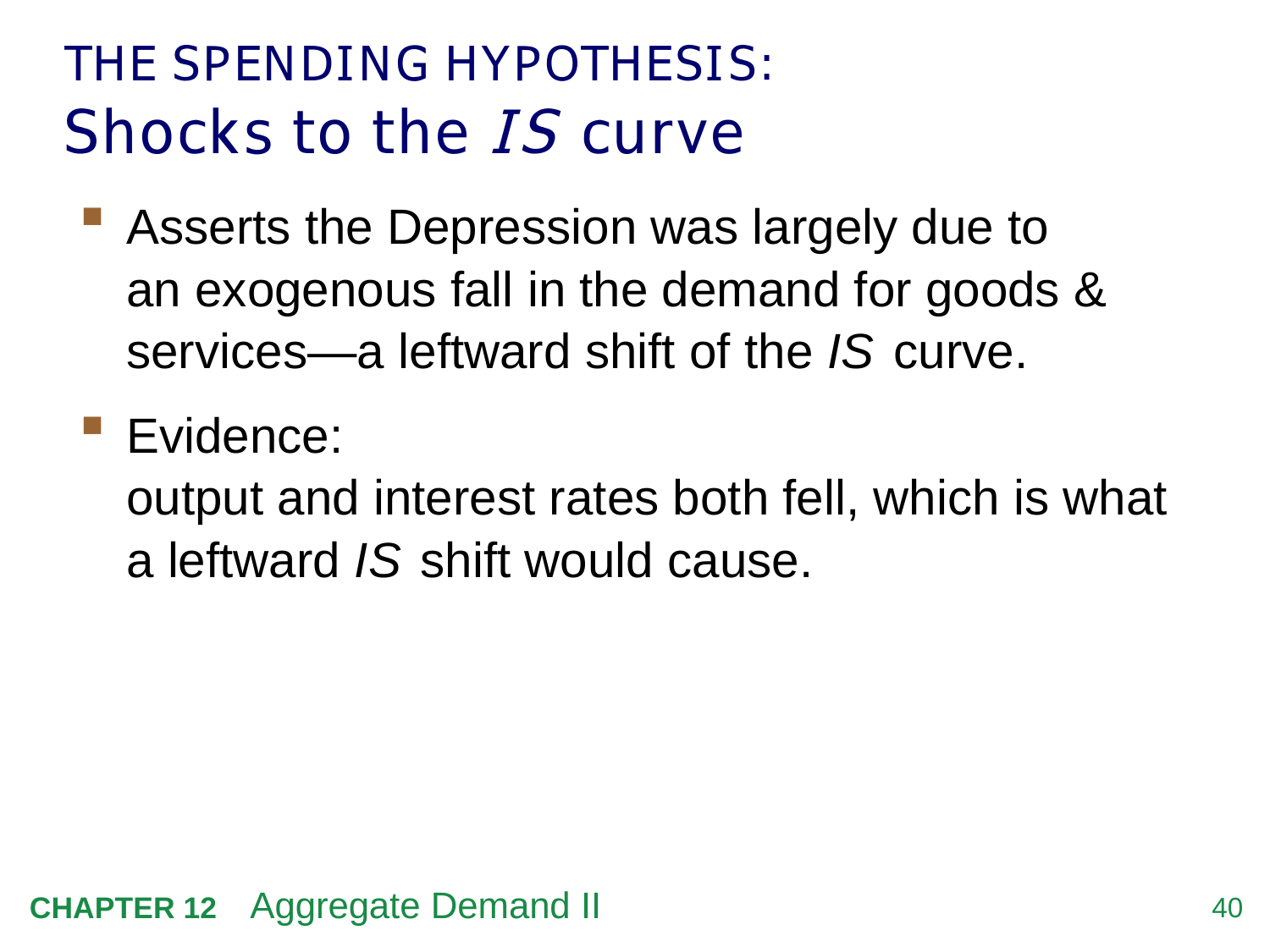

# THE SPENDING HYPOTHESIS: Shocks to the IS  curve
Asserts the Depression was largely due to
an exogenous fall in the demand for goods & services—a leftward shift of the IS  curve.
Evidence:
output and interest rates both fell, which is what a leftward IS  shift would cause.